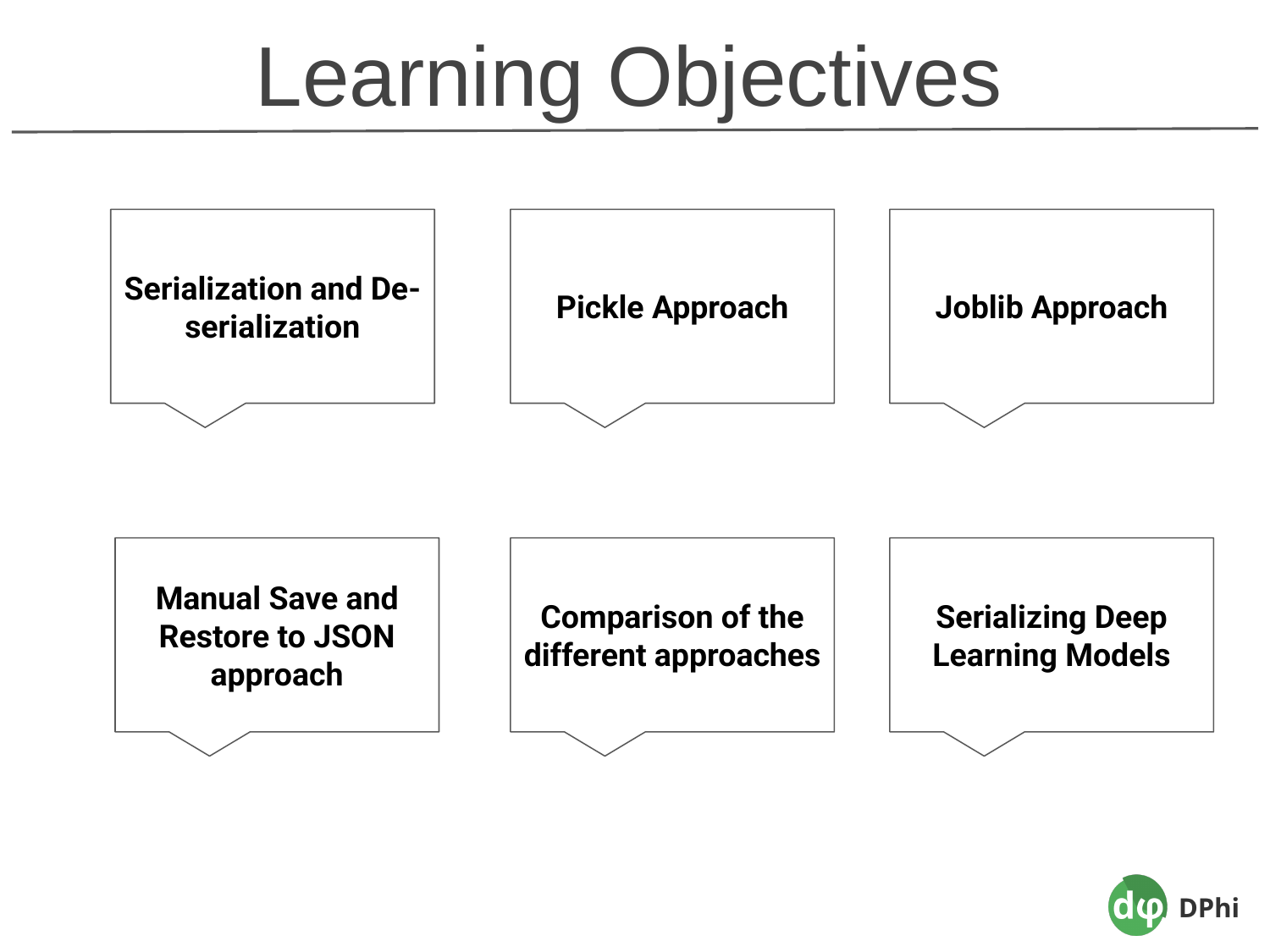

Learning Objectives
Joblib Approach
Serialization and De-serialization

Pickle Approach

Manual Save and Restore to JSON approach
Comparison of the different approaches
Serializing Deep Learning Models